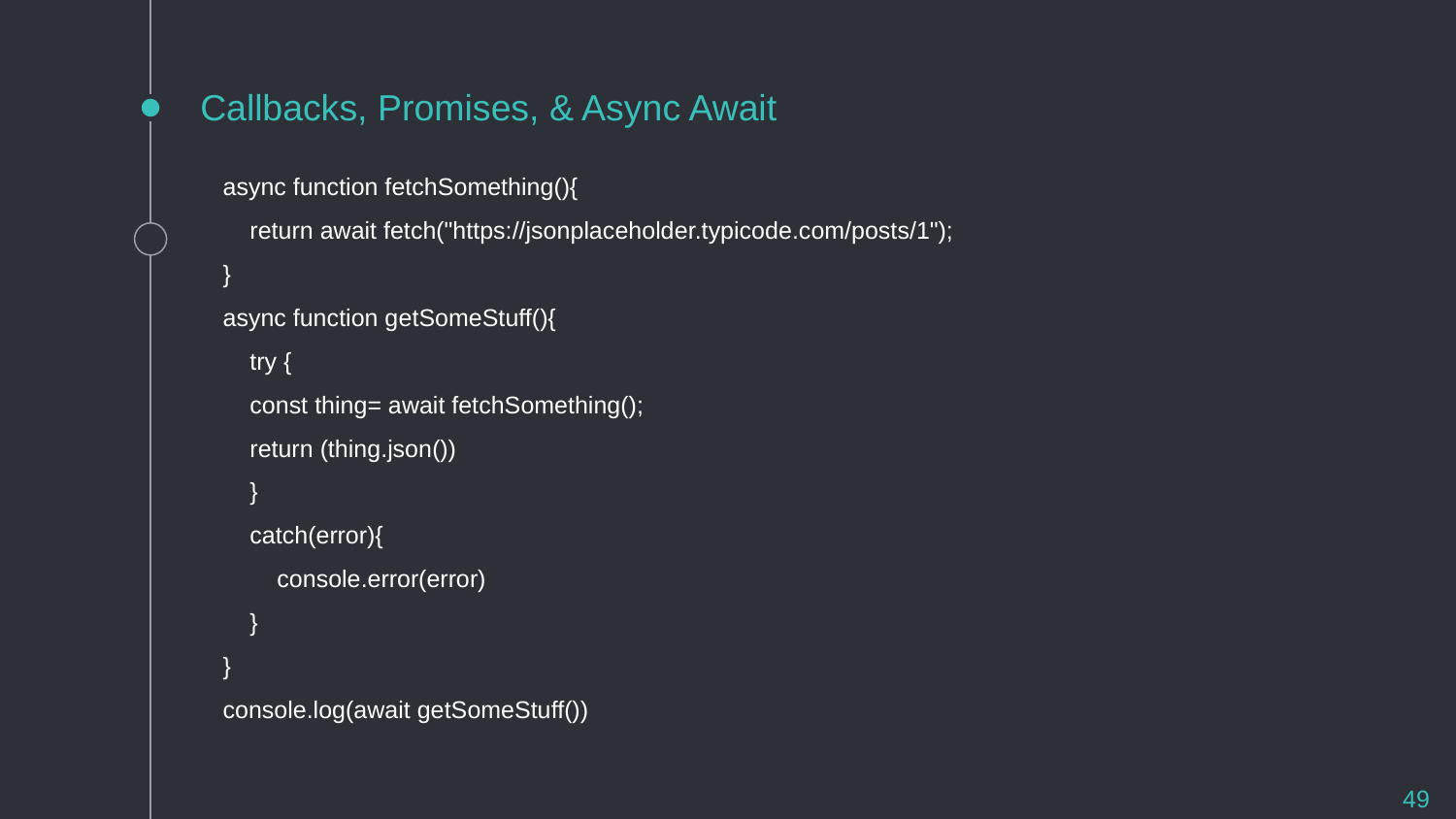

# Callbacks, Promises, & Async Await
async function fetchSomething(){
    return await fetch("https://jsonplaceholder.typicode.com/posts/1");
}
async function getSomeStuff(){
    try {
    const thing= await fetchSomething();
    return (thing.json())
    }
    catch(error){
        console.error(error)
    }
}
console.log(await getSomeStuff())
49